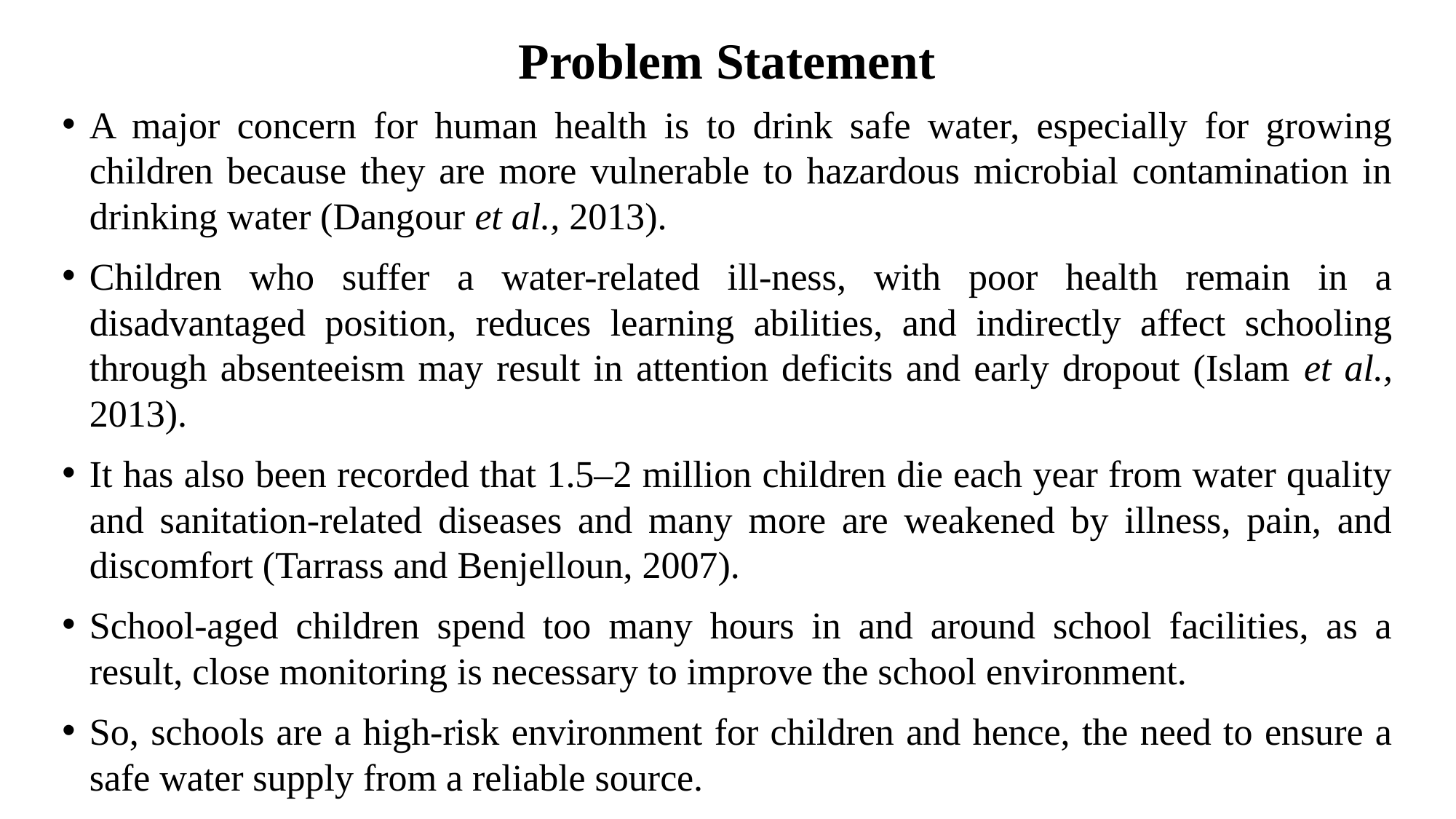

# Problem Statement
A major concern for human health is to drink safe water, especially for growing children because they are more vulnerable to hazardous microbial contamination in drinking water (Dangour et al., 2013).
Children who suffer a water-related ill-ness, with poor health remain in a disadvantaged position, reduces learning abilities, and indirectly affect schooling through absenteeism may result in attention deficits and early dropout (Islam et al., 2013).
It has also been recorded that 1.5–2 million children die each year from water quality and sanitation-related diseases and many more are weakened by illness, pain, and discomfort (Tarrass and Benjelloun, 2007).
School-aged children spend too many hours in and around school facilities, as a result, close monitoring is necessary to improve the school environment.
So, schools are a high-risk environment for children and hence, the need to ensure a safe water supply from a reliable source.